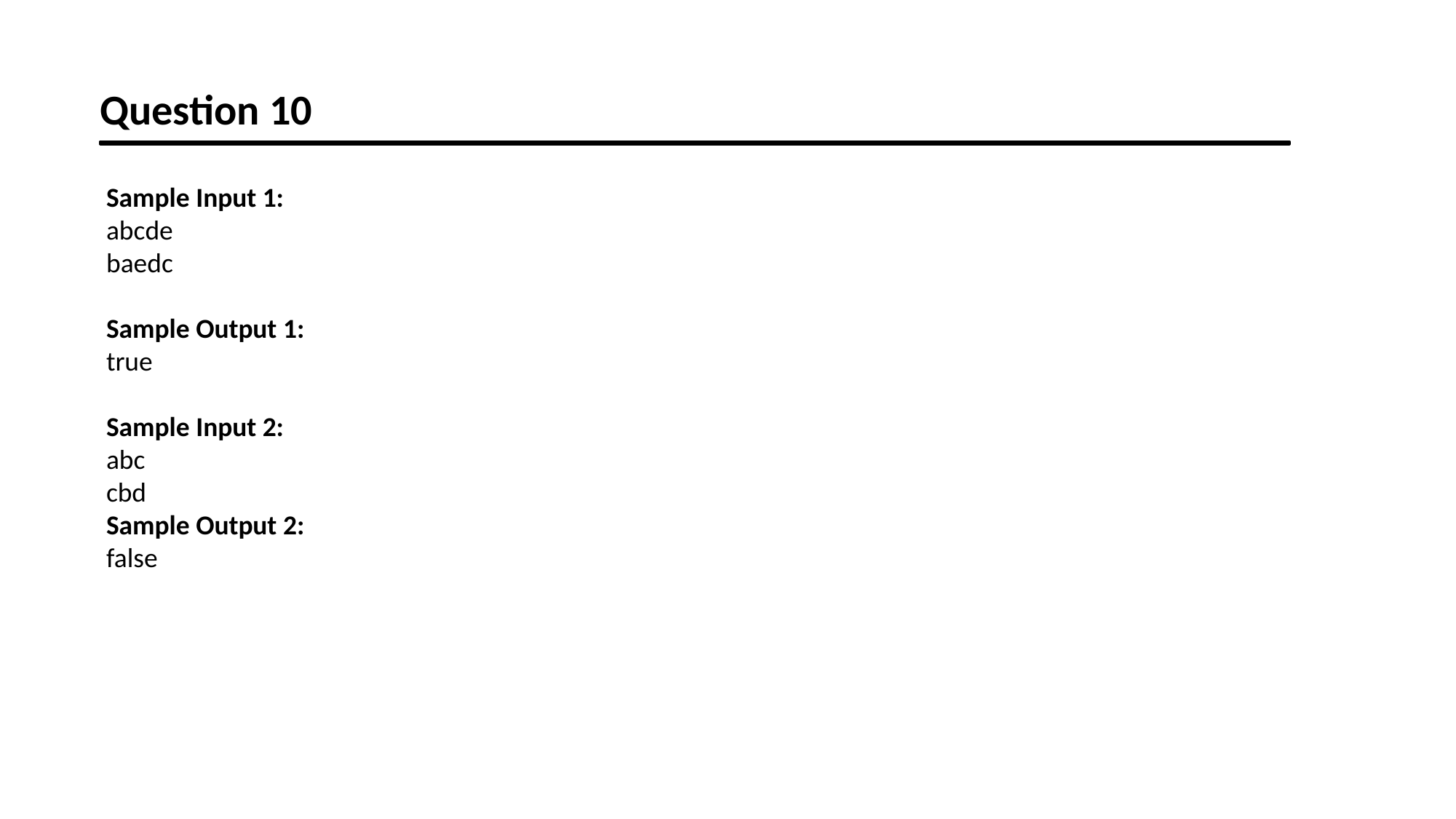

Question 10

Sample Input 1:
abcde
baedc

Sample Output 1:
true

Sample Input 2:
abc
cbd
Sample Output 2:
false